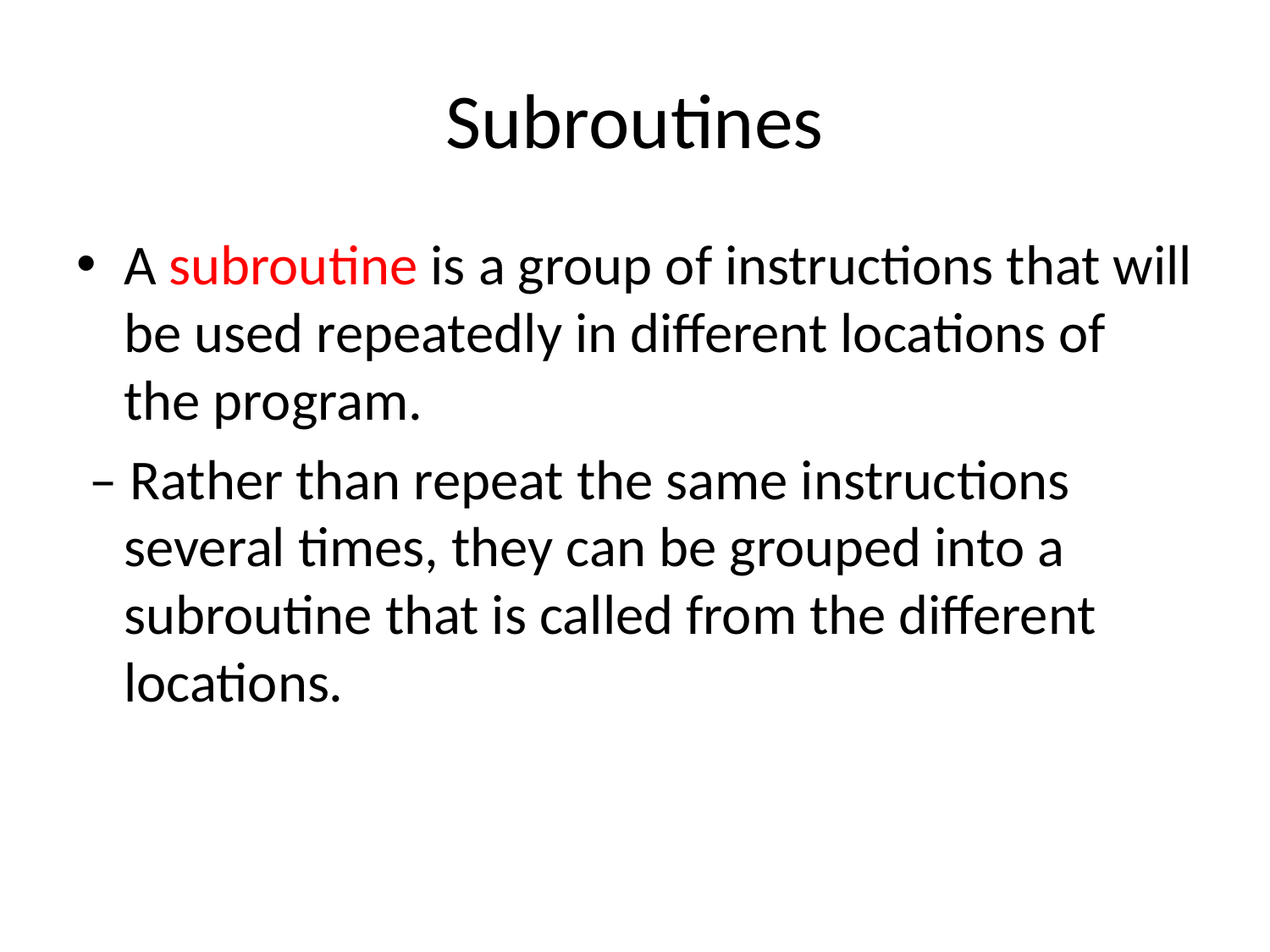

# Subroutines
A subroutine is a group of instructions that will be used repeatedly in different locations of the program.
 – Rather than repeat the same instructions several times, they can be grouped into a subroutine that is called from the different locations.